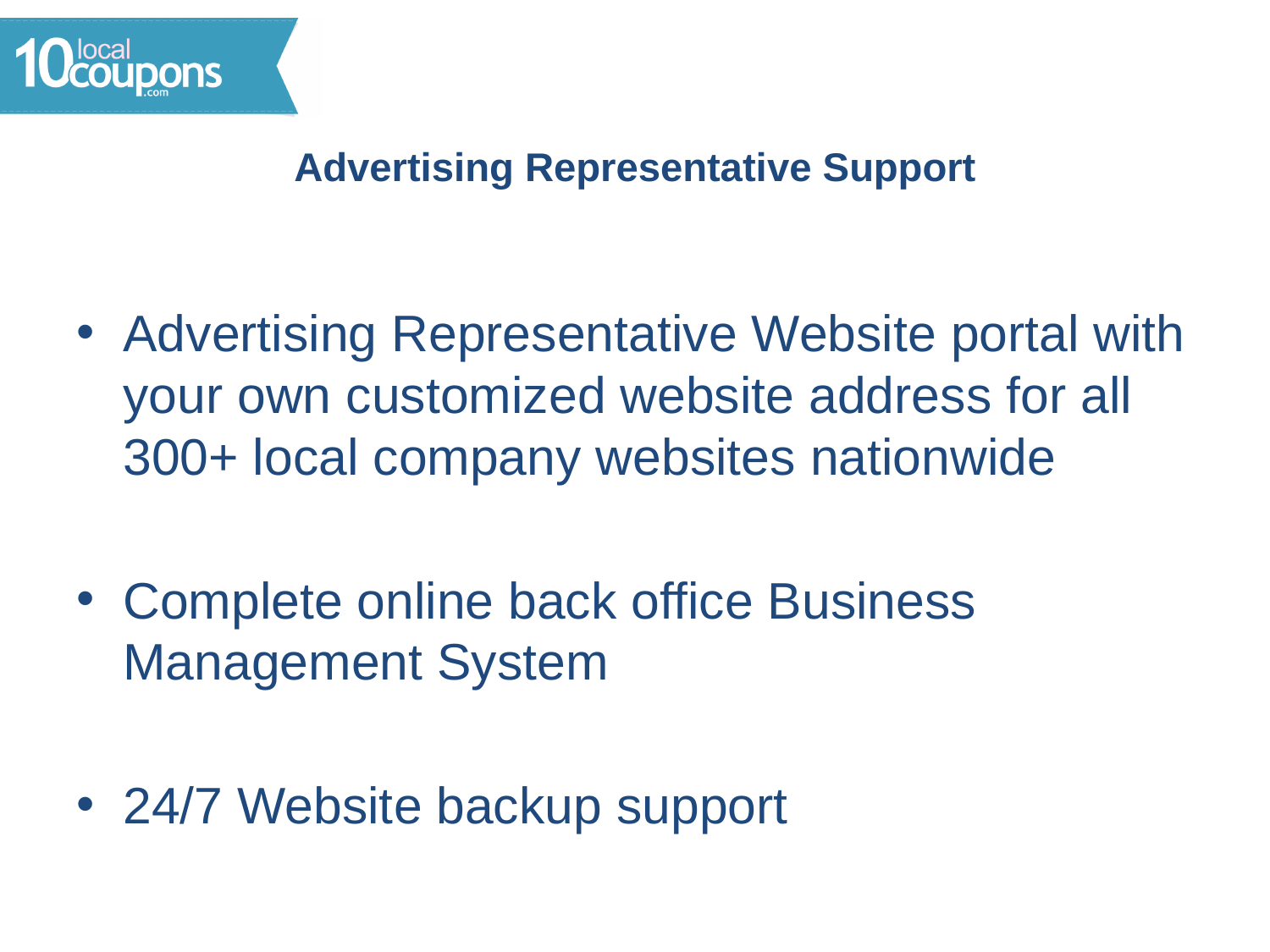

# Advertising Representative Support

Advertising Representative Website portal with your own customized website address for all 300+ local company websites nationwide

Complete online back office Business Management System

24/7 Website backup support